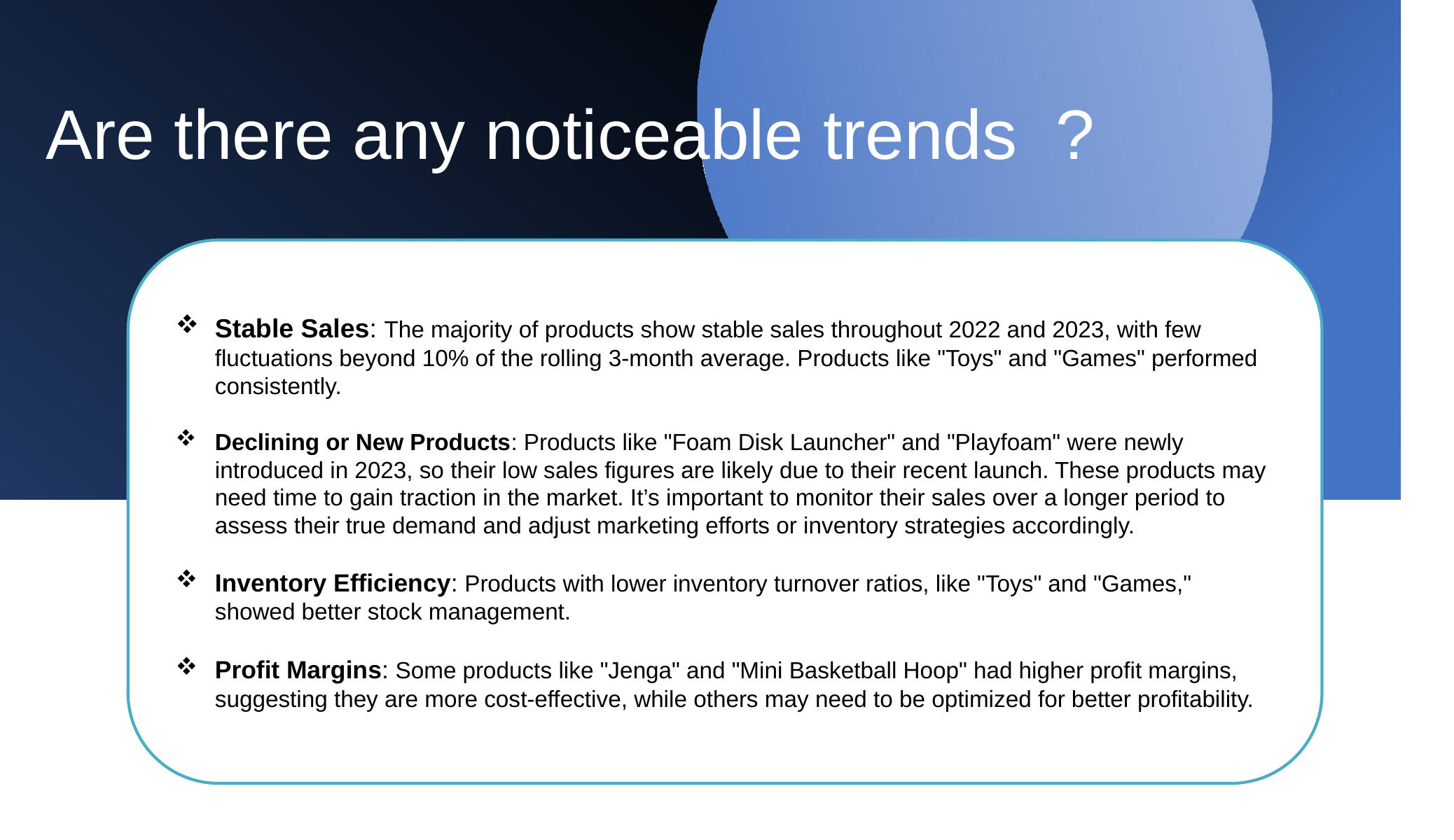

# Are there any noticeable trends  ?

Stable Sales: The majority of products show stable sales throughout 2022 and 2023, with few fluctuations beyond 10% of the rolling 3-month average. Products like "Toys" and "Games" performed consistently.

Declining or New Products: Products like "Foam Disk Launcher" and "Playfoam" were newly introduced in 2023, so their low sales figures are likely due to their recent launch. These products may need time to gain traction in the market. It’s important to monitor their sales over a longer period to assess their true demand and adjust marketing efforts or inventory strategies accordingly.

Inventory Efficiency: Products with lower inventory turnover ratios, like "Toys" and "Games," showed better stock management.

Profit Margins: Some products like "Jenga" and "Mini Basketball Hoop" had higher profit margins, suggesting they are more cost-effective, while others may need to be optimized for better profitability.